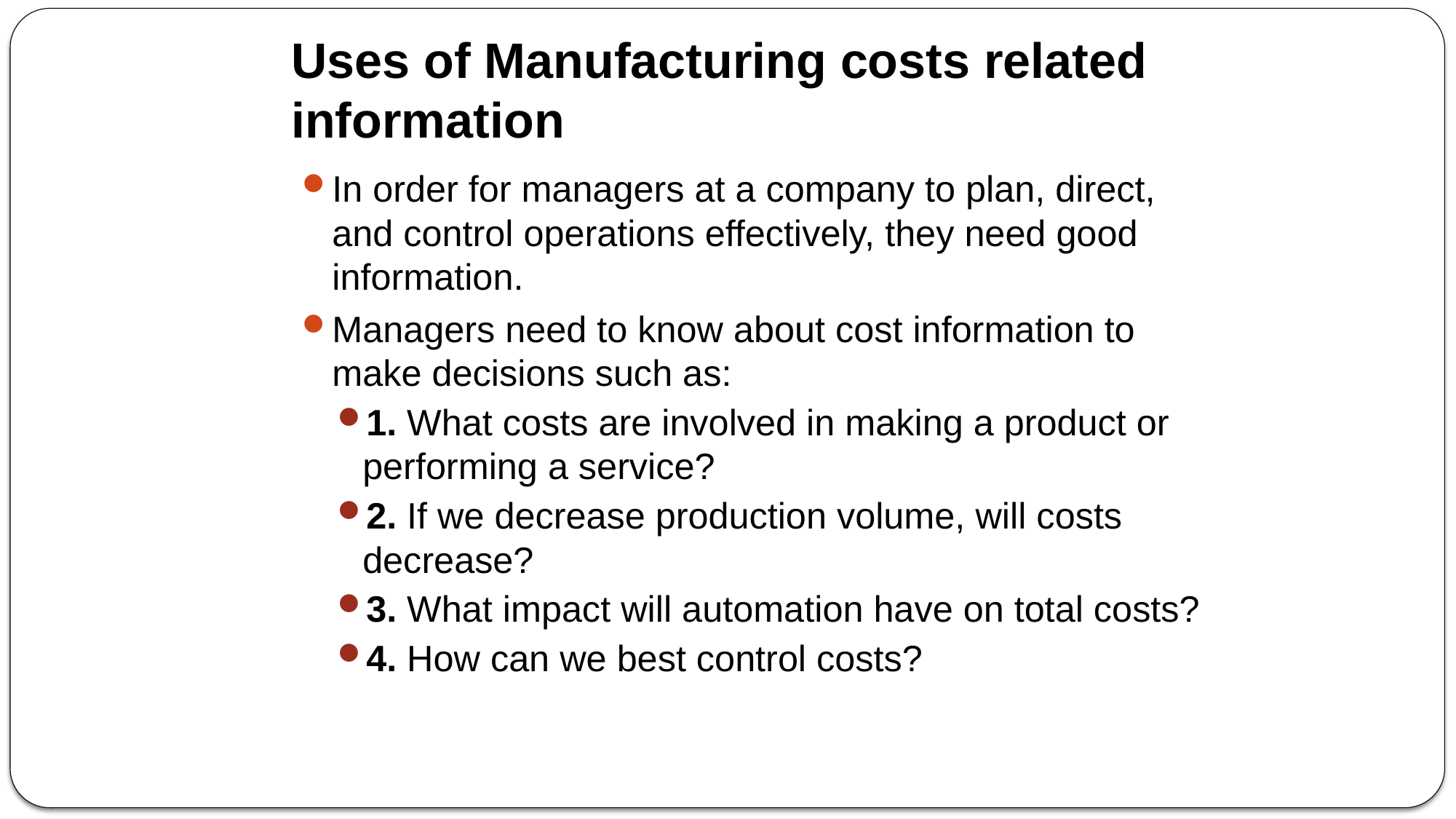

# Uses of Manufacturing costs related information
In order for managers at a company to plan, direct, and control operations effectively, they need good information.
Managers need to know about cost information to make decisions such as:
1. What costs are involved in making a product or performing a service?
2. If we decrease production volume, will costs decrease?
3. What impact will automation have on total costs?
4. How can we best control costs?